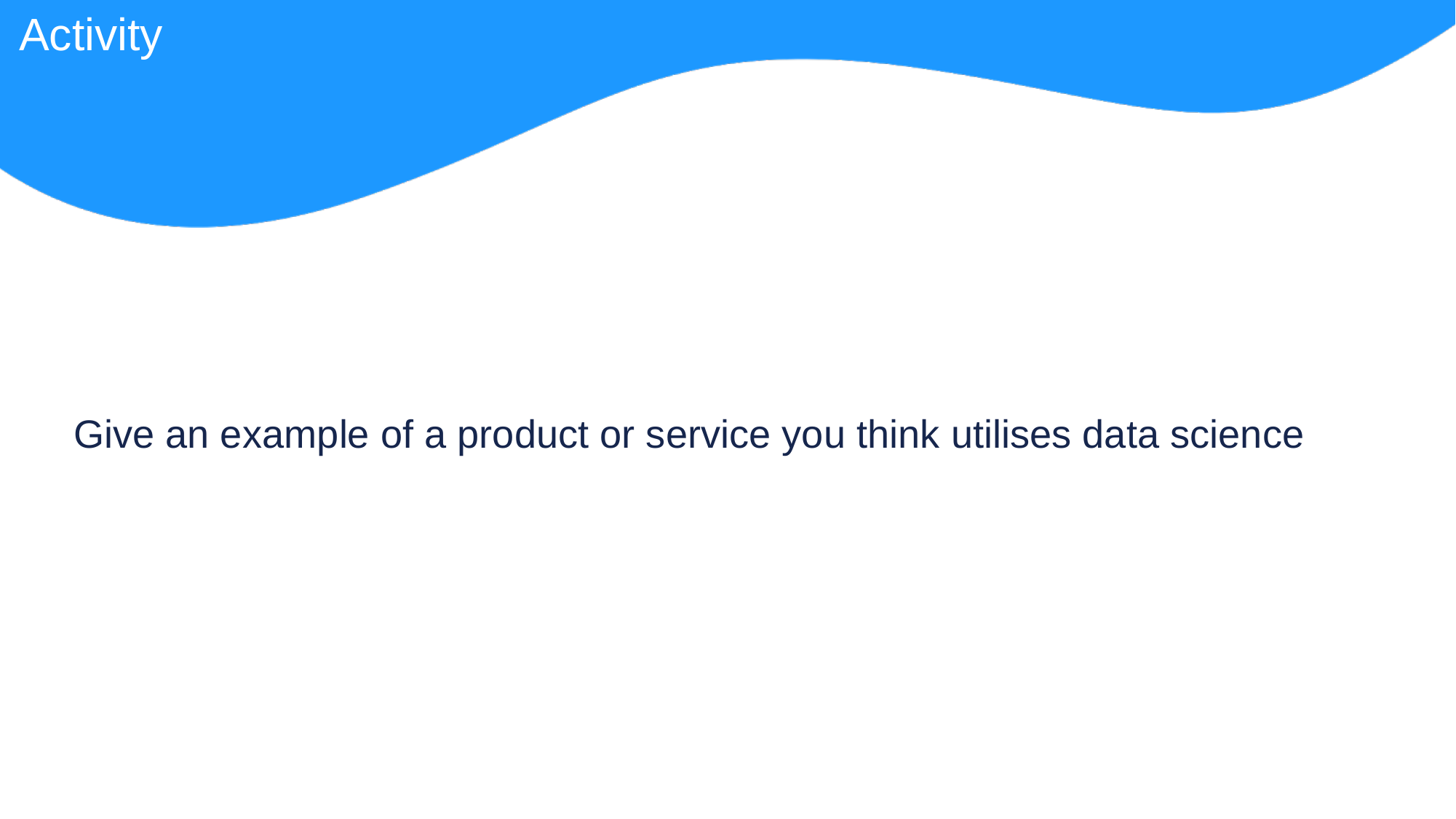

Activity

Give an example of a product or service you think utilises data science